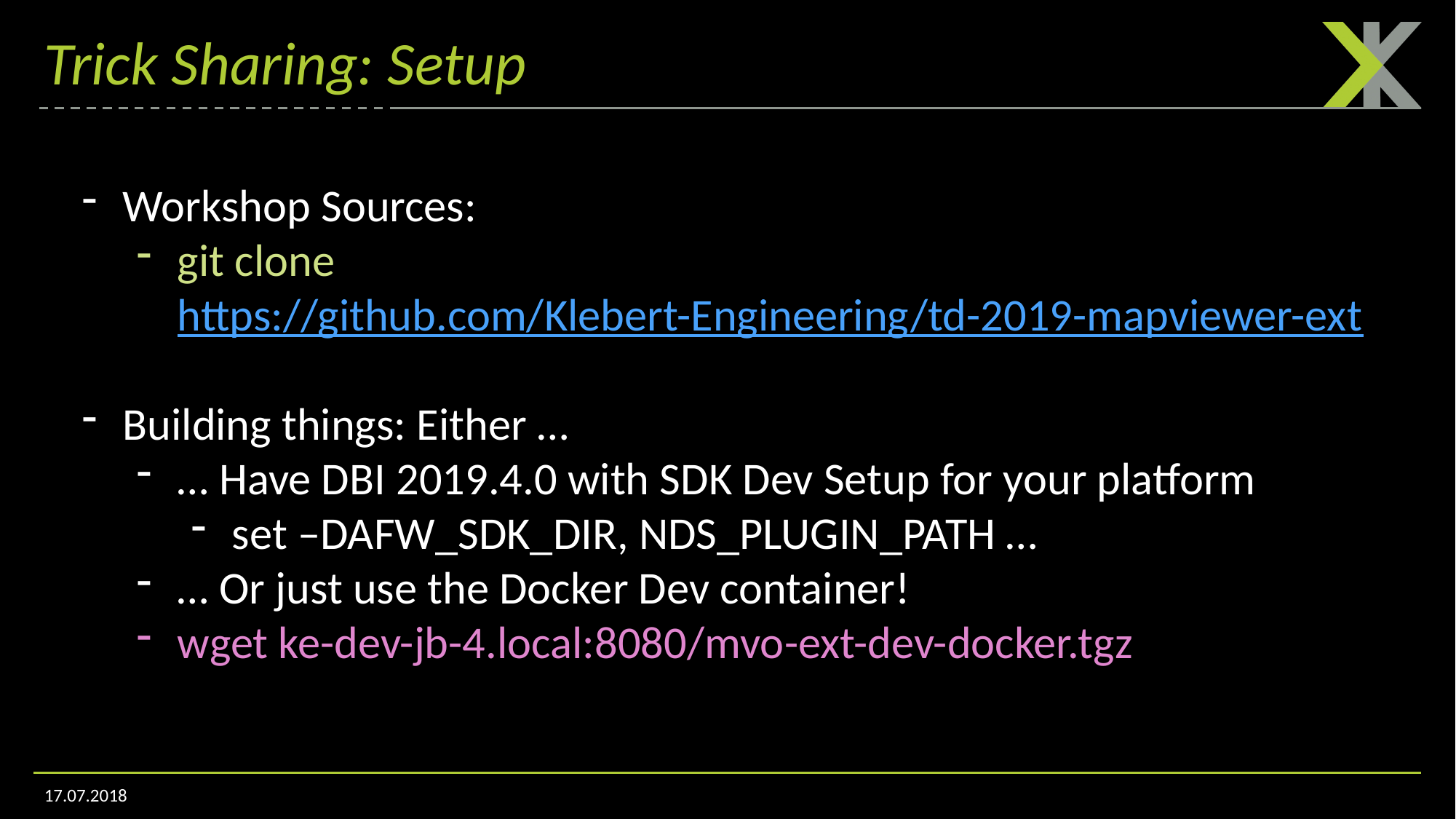

# Trick Sharing: Setup
Workshop Sources:
git clone https://github.com/Klebert-Engineering/td-2019-mapviewer-ext

Building things: Either …
… Have DBI 2019.4.0 with SDK Dev Setup for your platform
set –DAFW_SDK_DIR, NDS_PLUGIN_PATH …
… Or just use the Docker Dev container!
wget ke-dev-jb-4.local:8080/mvo-ext-dev-docker.tgz

17.07.2018